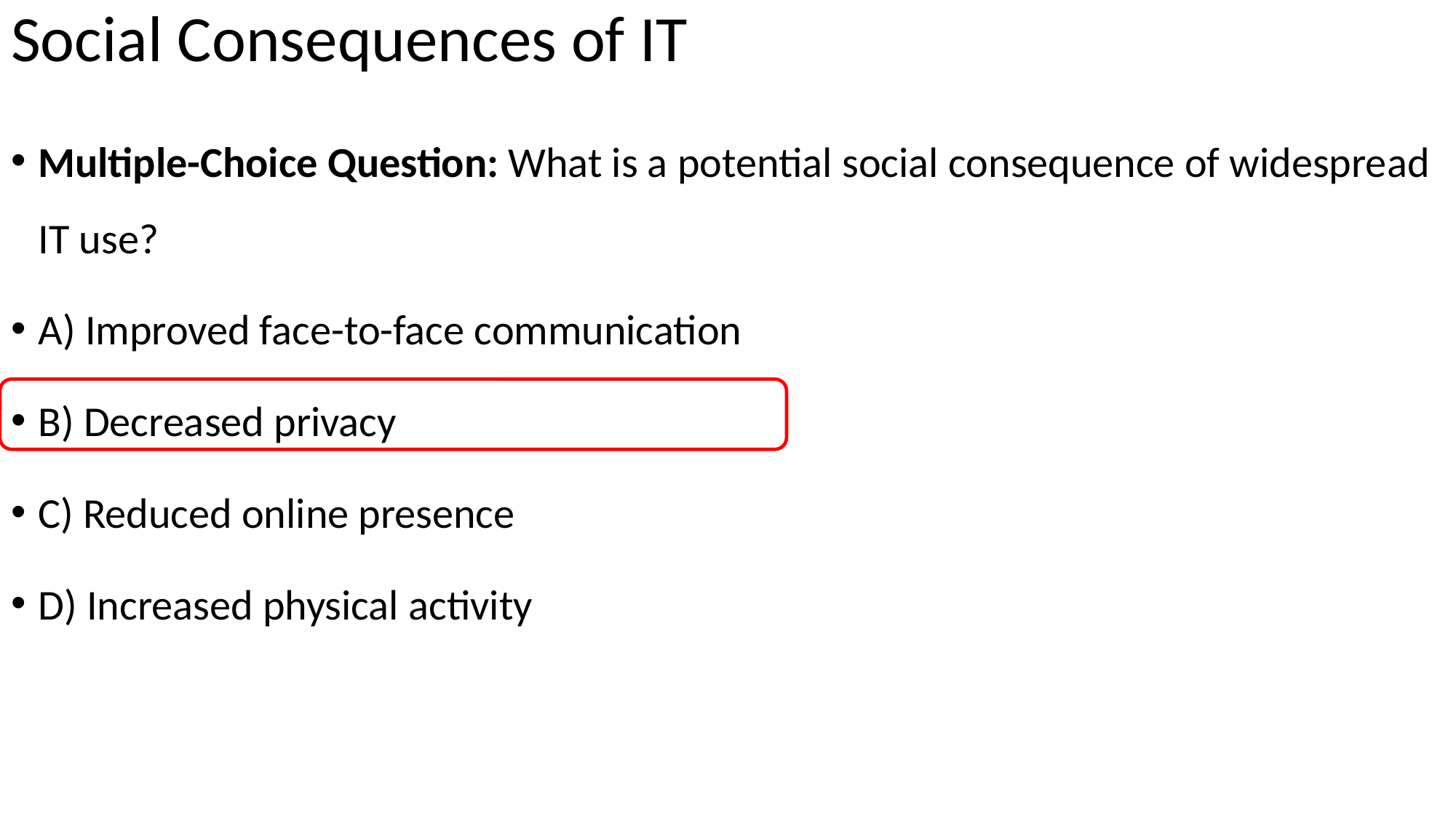

# Social Consequences of IT
Multiple-Choice Question: What is a potential social consequence of widespread IT use?
A) Improved face-to-face communication
B) Decreased privacy
C) Reduced online presence
D) Increased physical activity